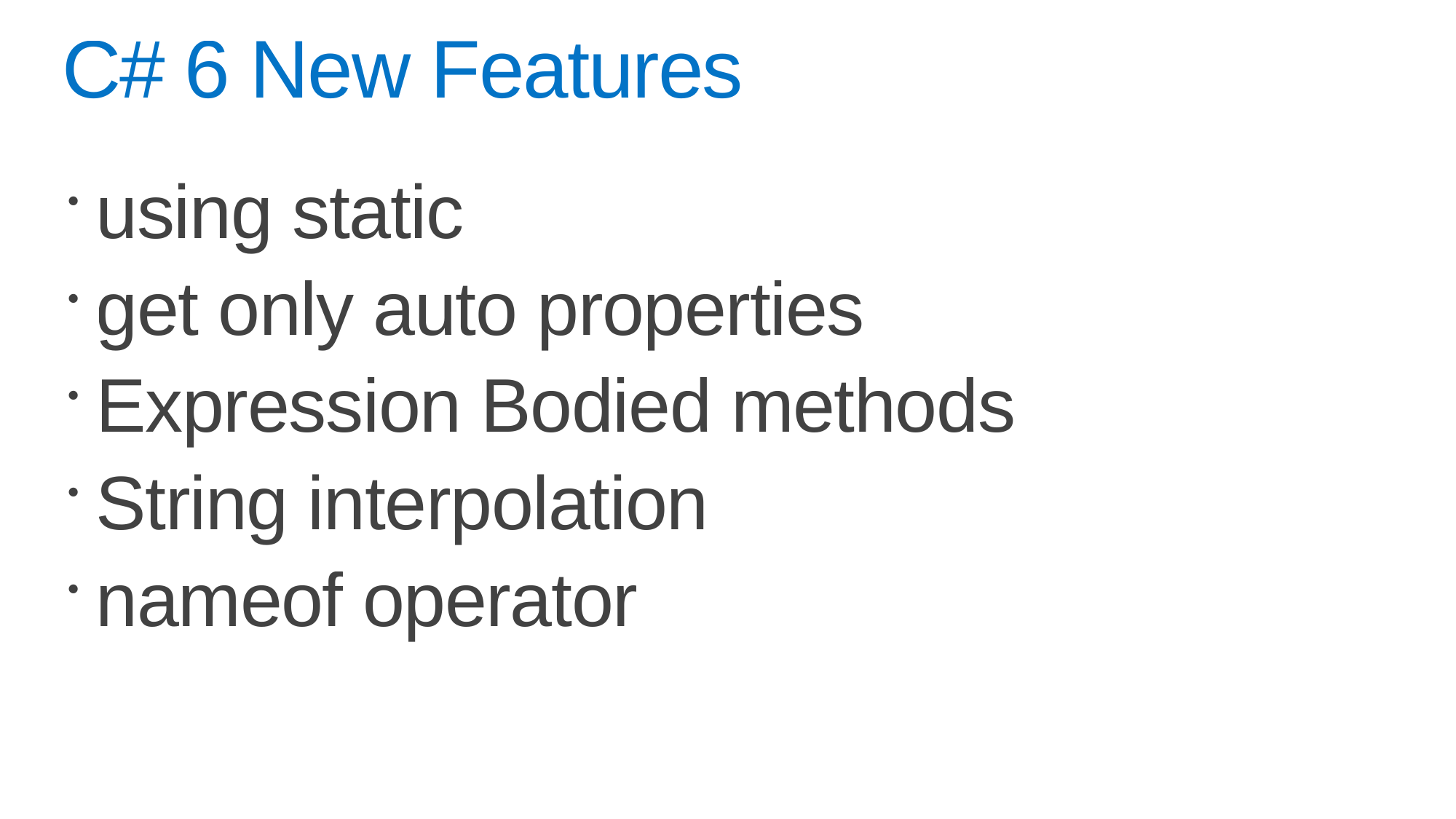

# C# 6 New Features
using static
get only auto properties
Expression Bodied methods
String interpolation
nameof operator